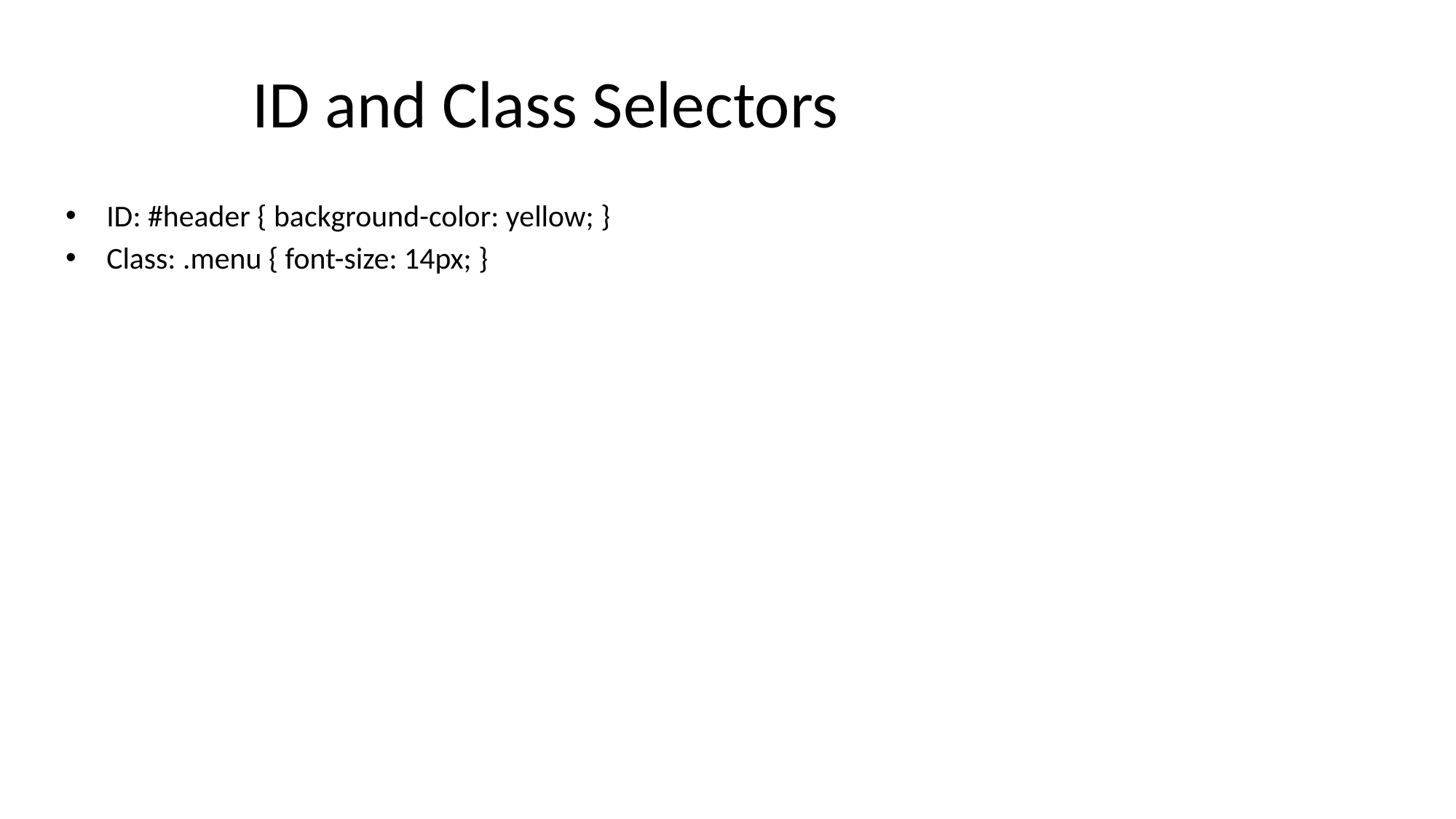

# ID and Class Selectors
ID: #header { background-color: yellow; }
Class: .menu { font-size: 14px; }